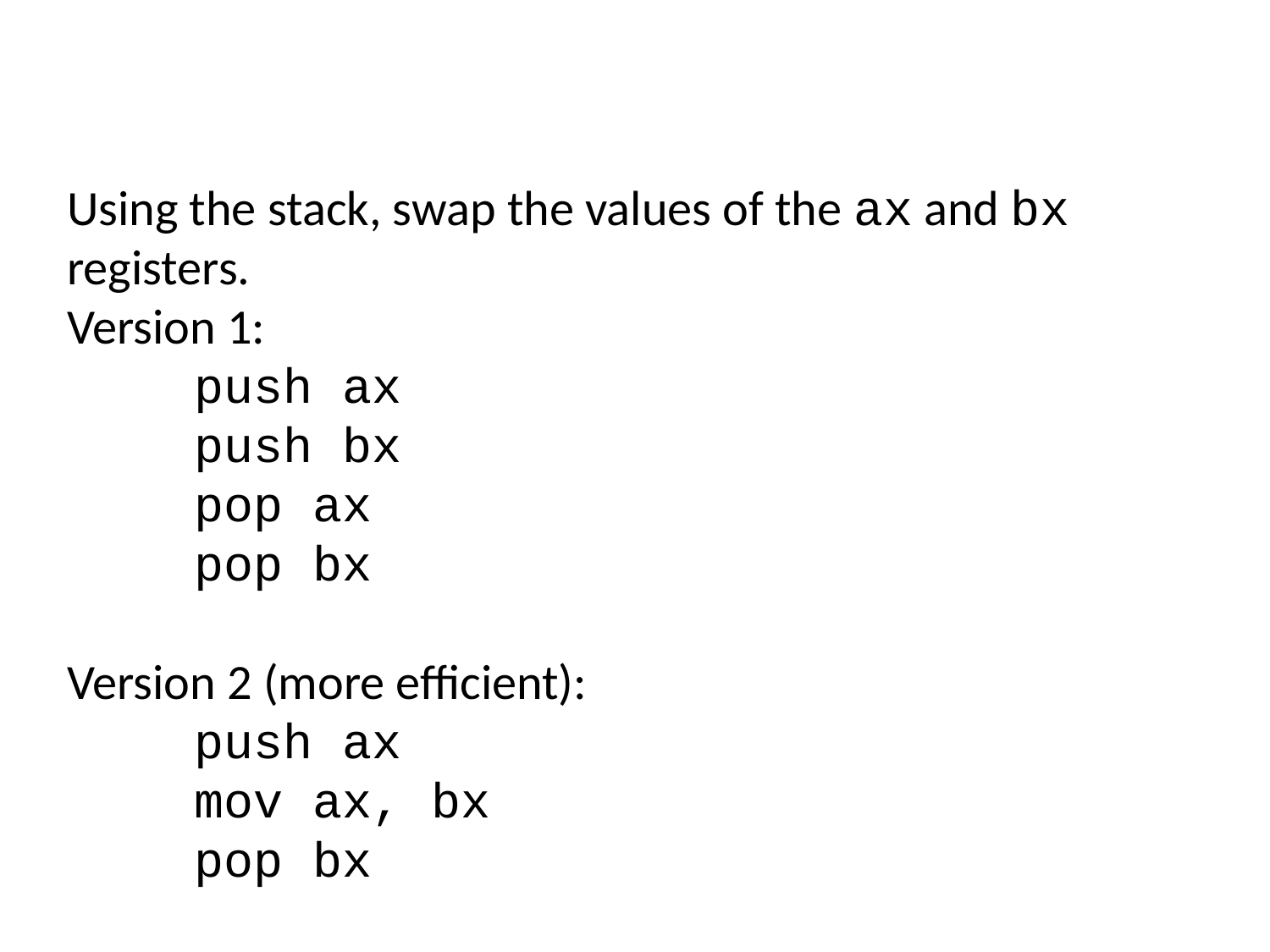

Using the stack, swap the values of the ax and bx registers.
Version 1:
	push ax
	push bx
	pop ax
	pop bx

Version 2 (more efficient):
	push ax
	mov ax, bx
	pop bx